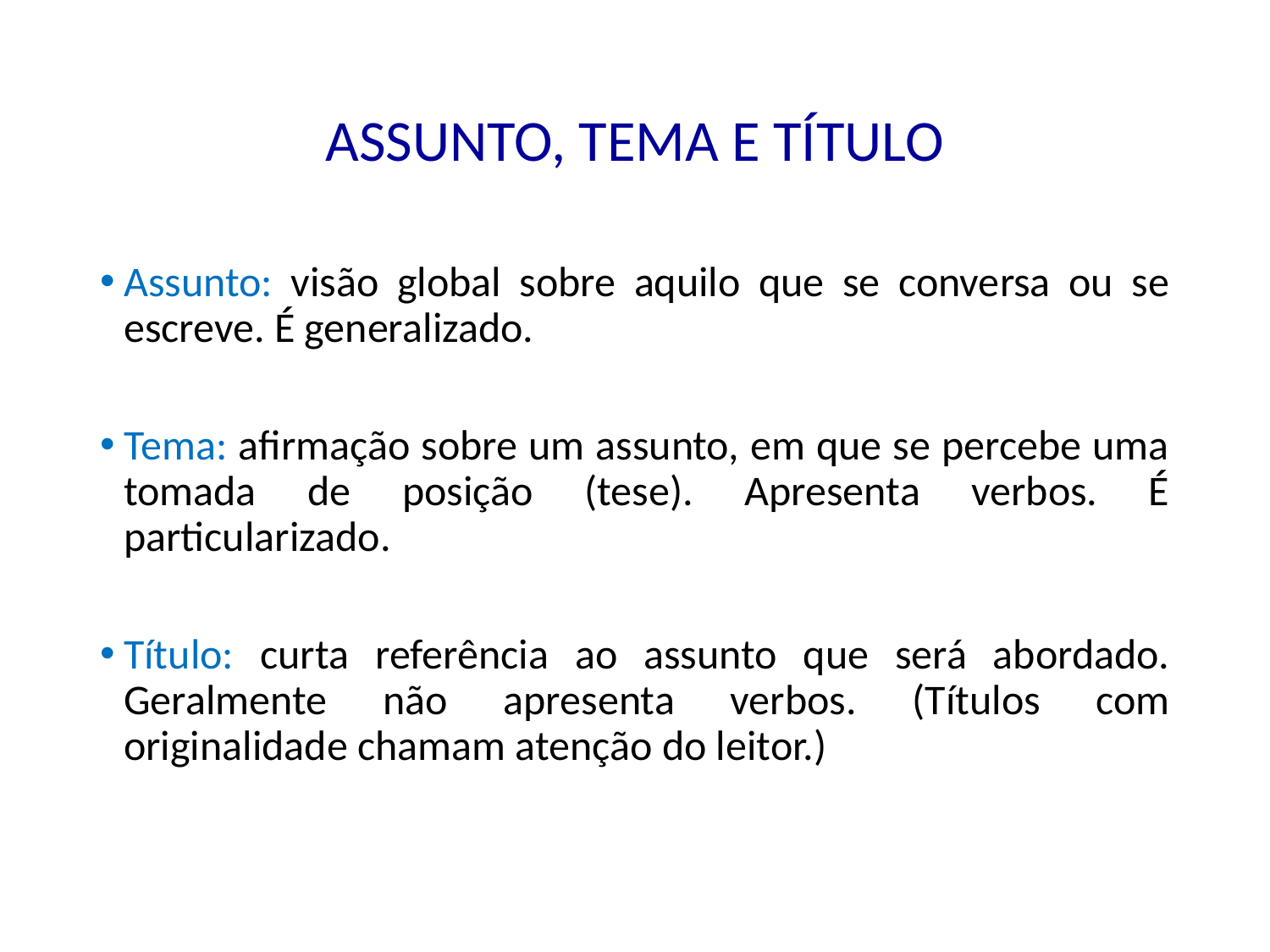

# ASSUNTO, TEMA E TÍTULO
Assunto: visão global sobre aquilo que se conversa ou se escreve. É generalizado.

Tema: afirmação sobre um assunto, em que se percebe uma tomada de posição (tese). Apresenta verbos. É particularizado.

Título: curta referência ao assunto que será abordado. Geralmente não apresenta verbos. (Títulos com originalidade chamam atenção do leitor.)